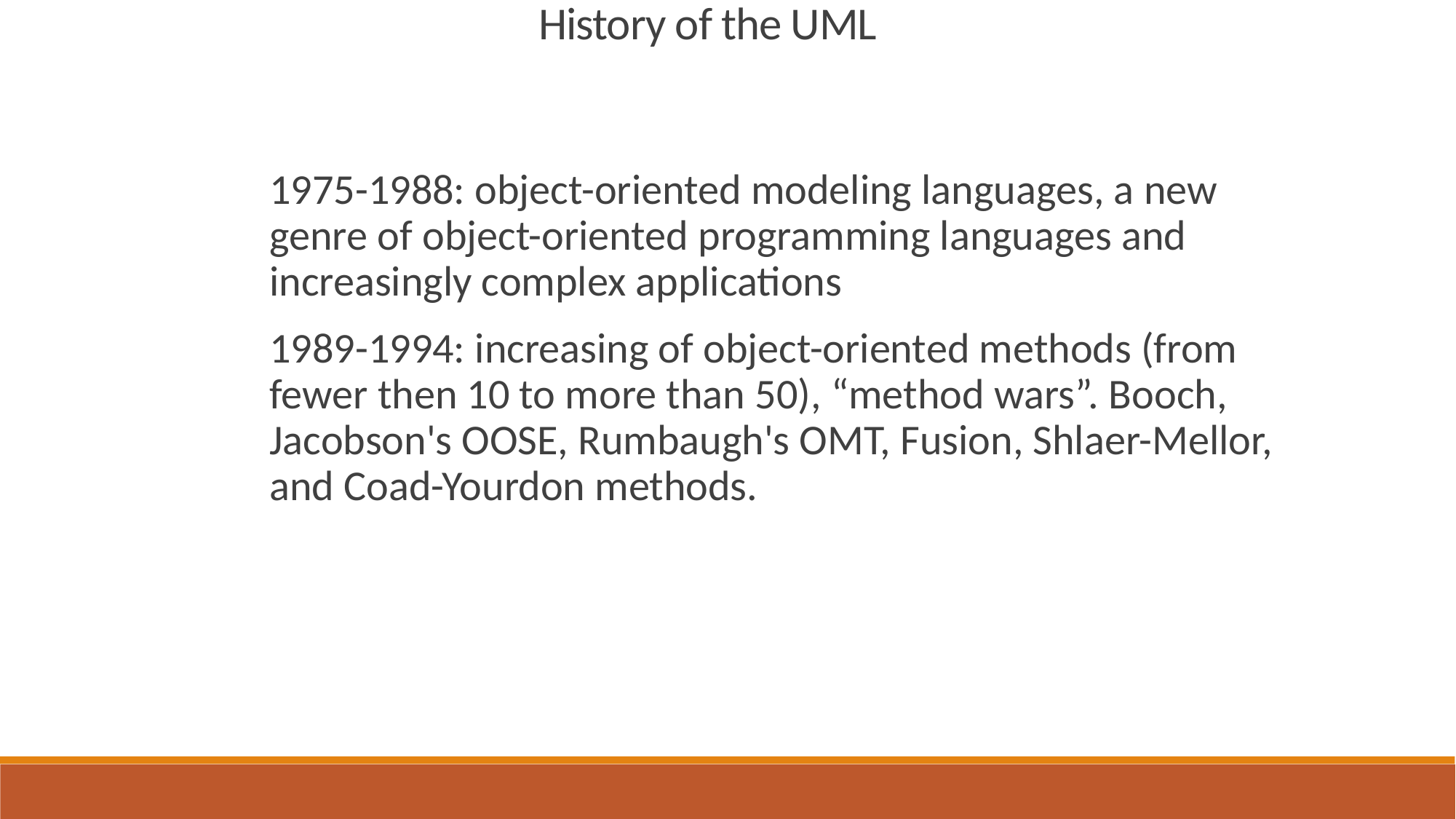

History of the UML
1975-1988: object-oriented modeling languages, a new genre of object-oriented programming languages and increasingly complex applications
1989-1994: increasing of object-oriented methods (from fewer then 10 to more than 50), “method wars”. Booch, Jacobson's OOSE, Rumbaugh's OMT, Fusion, Shlaer-Mellor, and Coad-Yourdon methods.